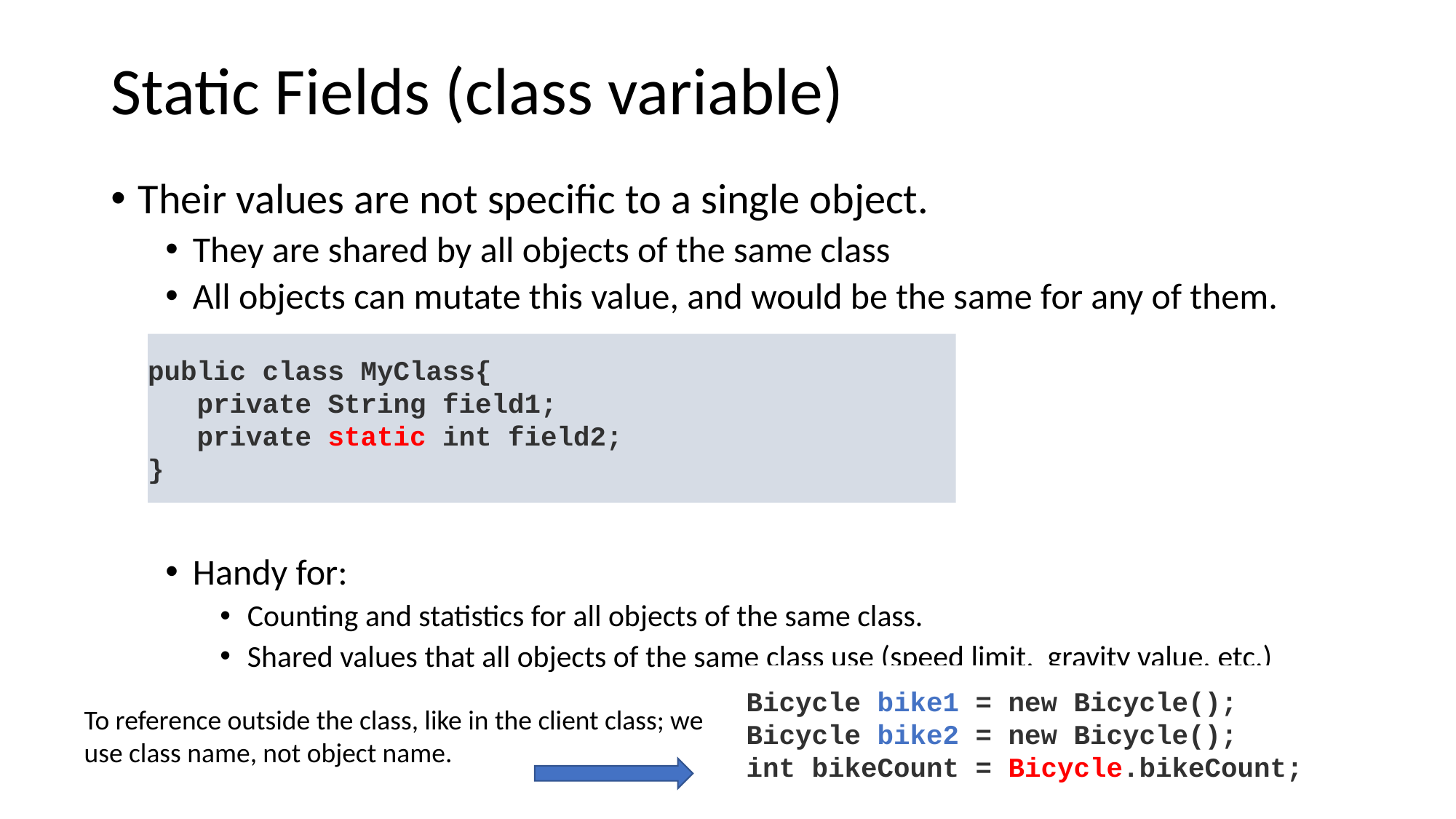

# Static Fields (class variable)
Their values are not specific to a single object.
They are shared by all objects of the same class
All objects can mutate this value, and would be the same for any of them.

Handy for:
Counting and statistics for all objects of the same class.
Shared values that all objects of the same class use (speed limit,  gravity value, etc.)

public class MyClass{
   private String field1;
   private static int field2;
}

To reference outside the class, like in the client class; we use class name, not object name.
Bicycle bike1 = new Bicycle(); Bicycle bike2 = new Bicycle();
int bikeCount = Bicycle.bikeCount;